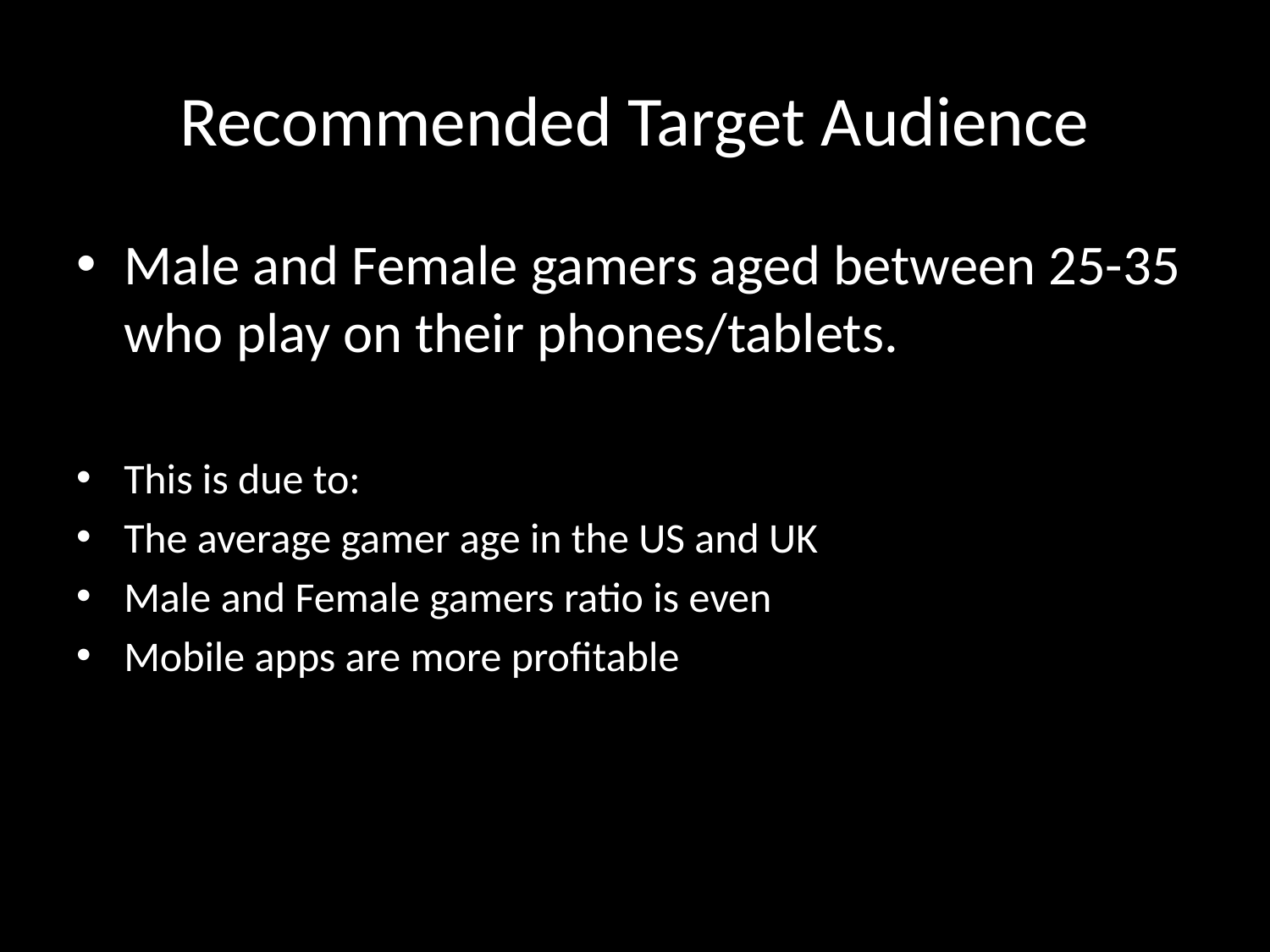

# Recommended Target Audience
Male and Female gamers aged between 25-35 who play on their phones/tablets.

This is due to:
The average gamer age in the US and UK
Male and Female gamers ratio is even
Mobile apps are more profitable